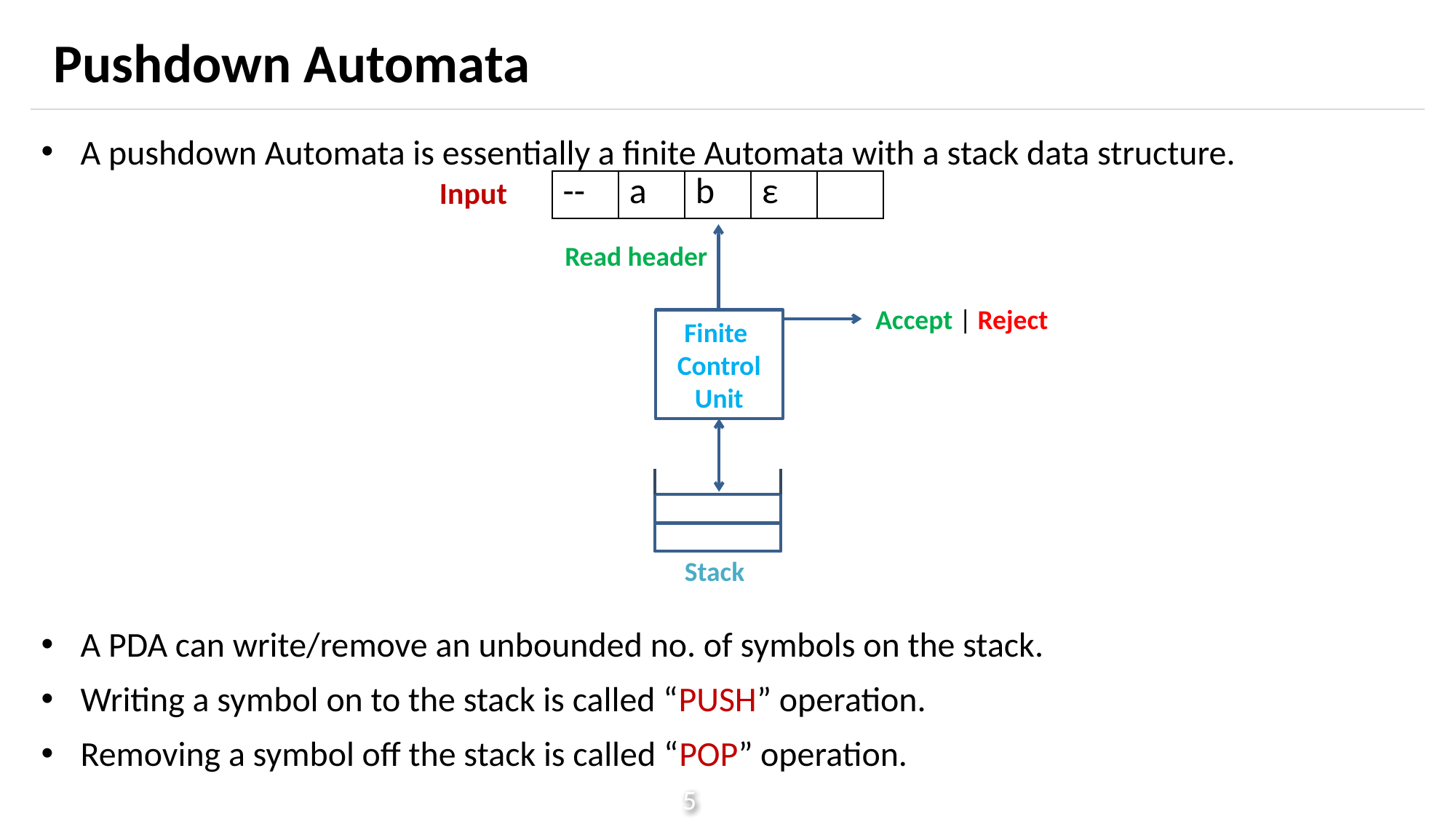

# Pushdown Automata
A pushdown Automata is essentially a finite Automata with a stack data structure.

A PDA can write/remove an unbounded no. of symbols on the stack.
Writing a symbol on to the stack is called “PUSH” operation.
Removing a symbol off the stack is called “POP” operation.

Input
| -- | a | b | ε |  |
| --- | --- | --- | --- | --- |
Read header
Accept | Reject
Finite
Control
Unit

Stack